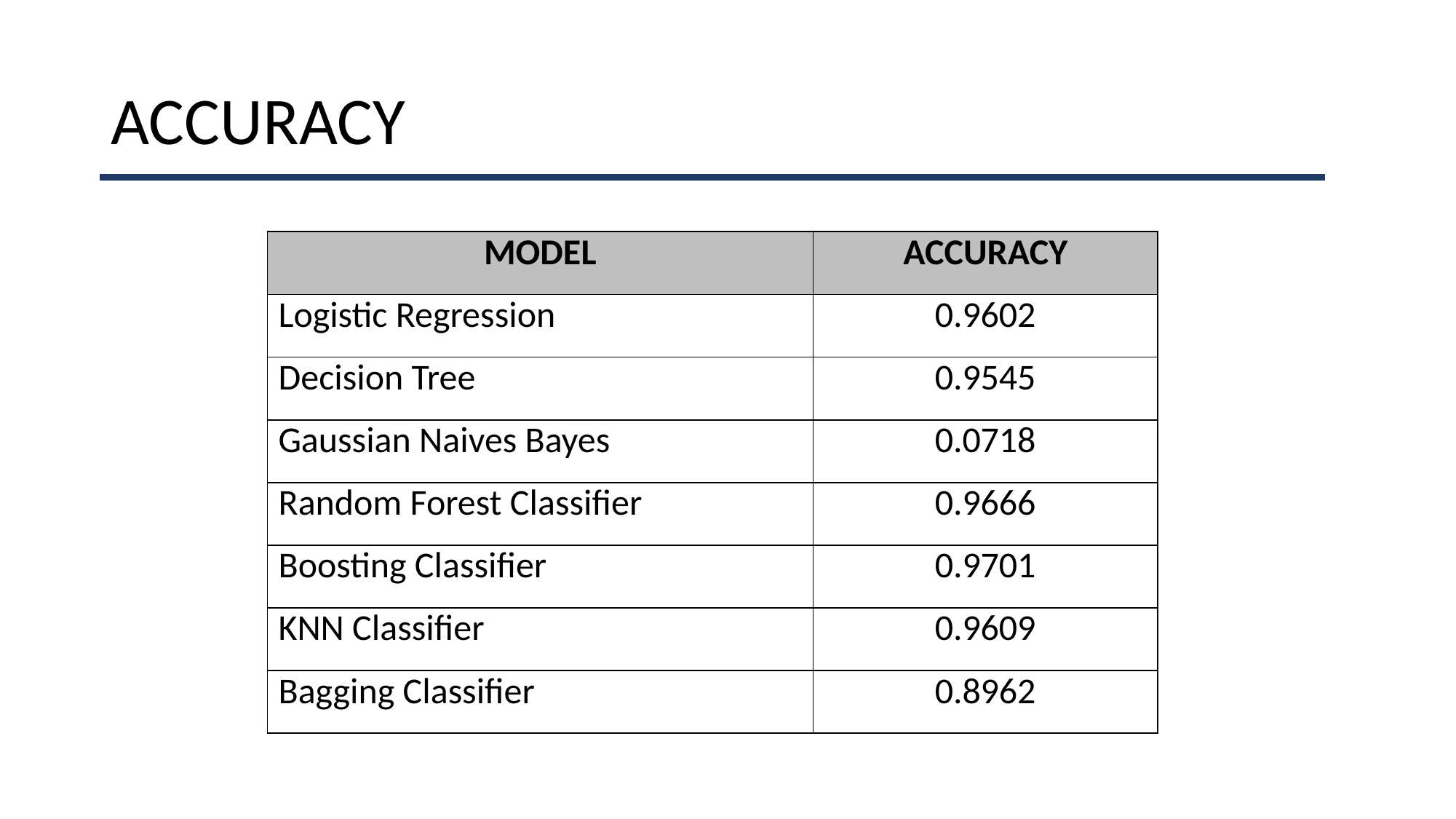

# ACCURACY
| MODEL | ACCURACY |
| --- | --- |
| Logistic Regression | 0.9602 |
| Decision Tree | 0.9545 |
| Gaussian Naives Bayes | 0.0718 |
| Random Forest Classifier | 0.9666 |
| Boosting Classifier | 0.9701 |
| KNN Classifier | 0.9609 |
| Bagging Classifier | 0.8962 |